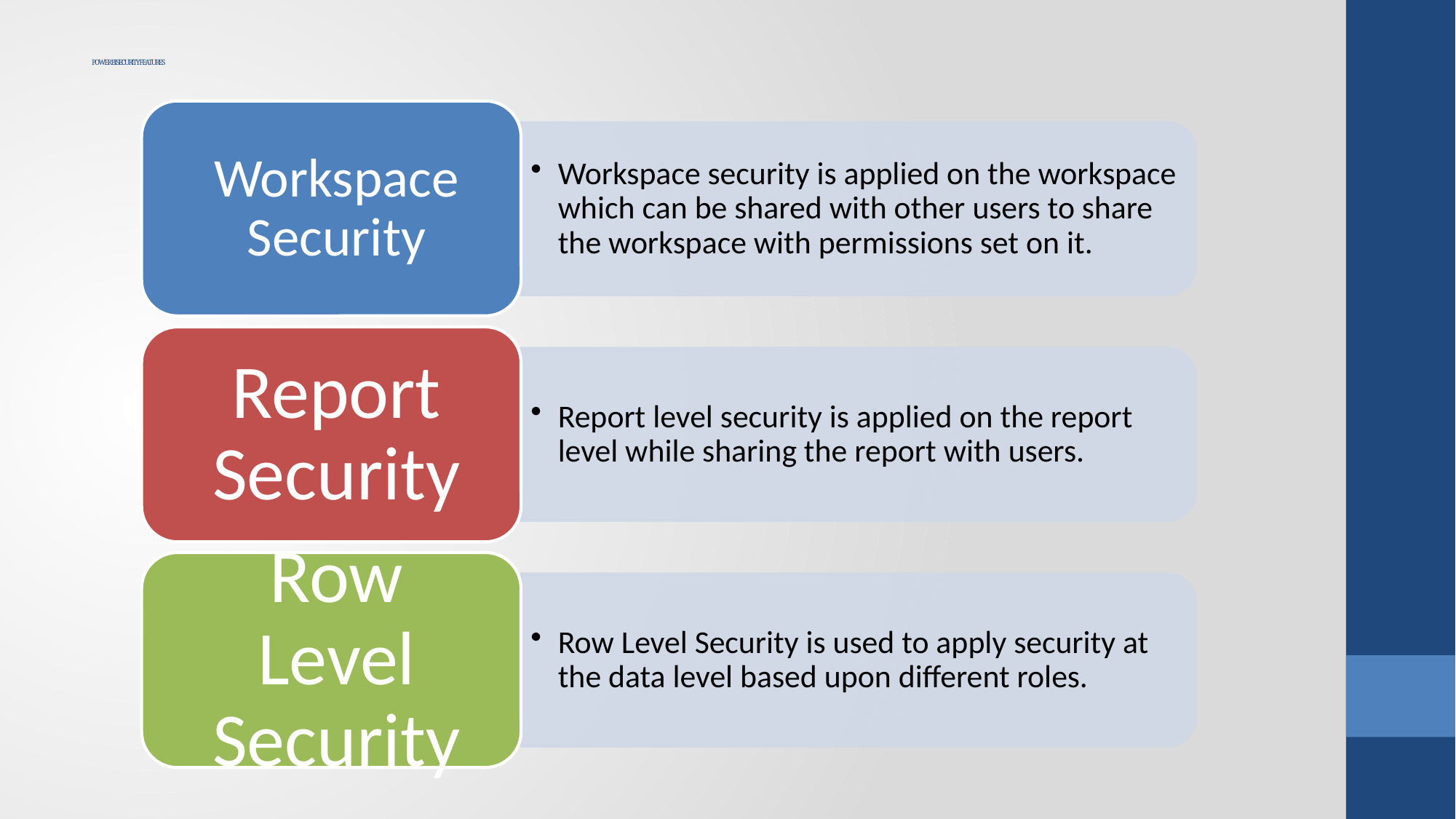

# POWER BI SECURITY FEATURES
Workspace security is applied on the workspace which can be shared with other users to share the workspace with permissions set on it.
Workspace Security
Report level security is applied on the report level while sharing the report with users.
Report Security
Row Level Security is used to apply security at the data level based upon different roles.
Row Level Security